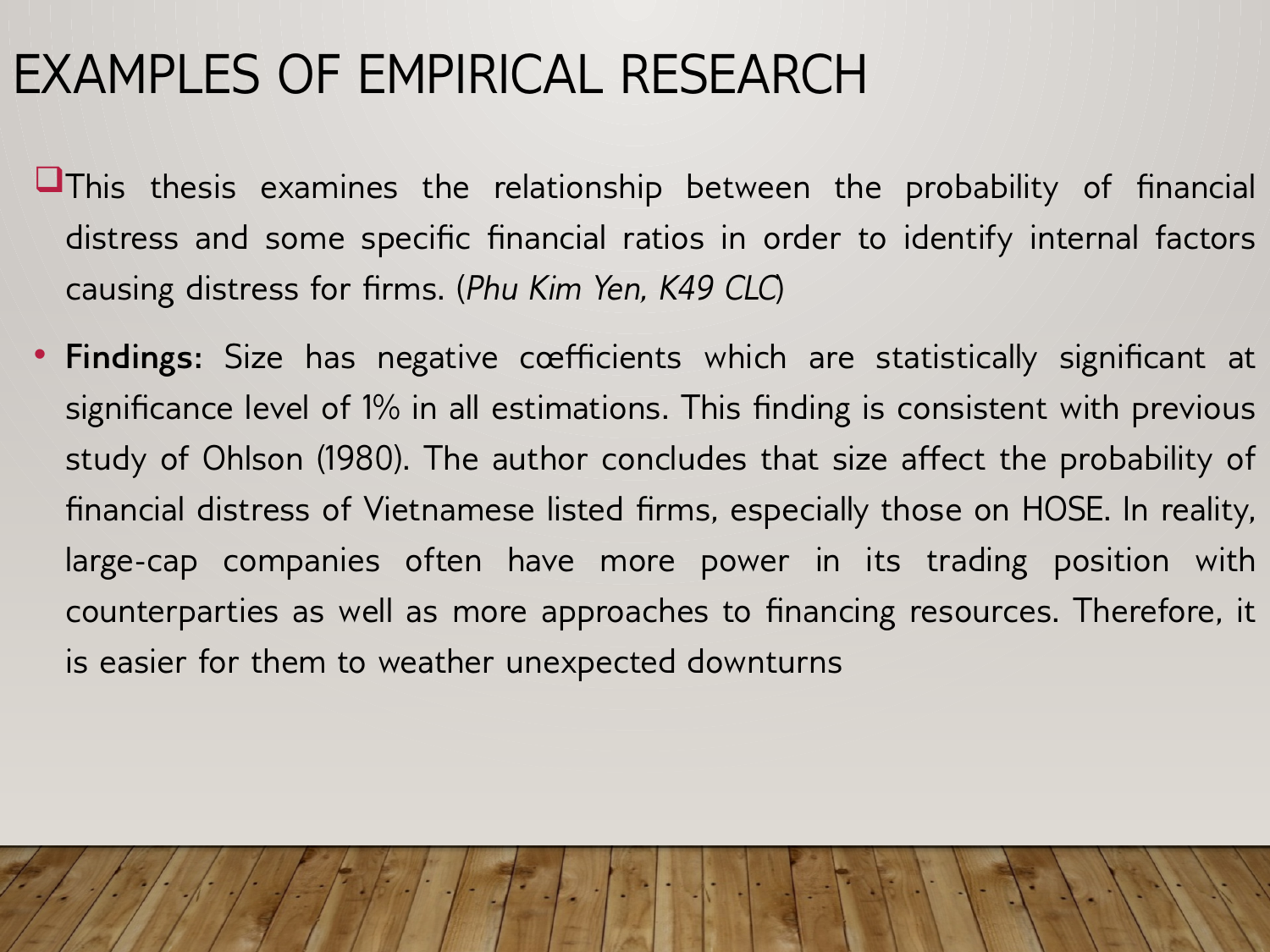

Examples of empirical research
This thesis examines the relationship between the probability of financial distress and some specific financial ratios in order to identify internal factors causing distress for firms. (Phu Kim Yen, K49 CLC)
Findings: Size has negative coefficients which are statistically significant at significance level of 1% in all estimations. This finding is consistent with previous study of Ohlson (1980). The author concludes that size affect the probability of financial distress of Vietnamese listed firms, especially those on HOSE. In reality, large-cap companies often have more power in its trading position with counterparties as well as more approaches to financing resources. Therefore, it is easier for them to weather unexpected downturns